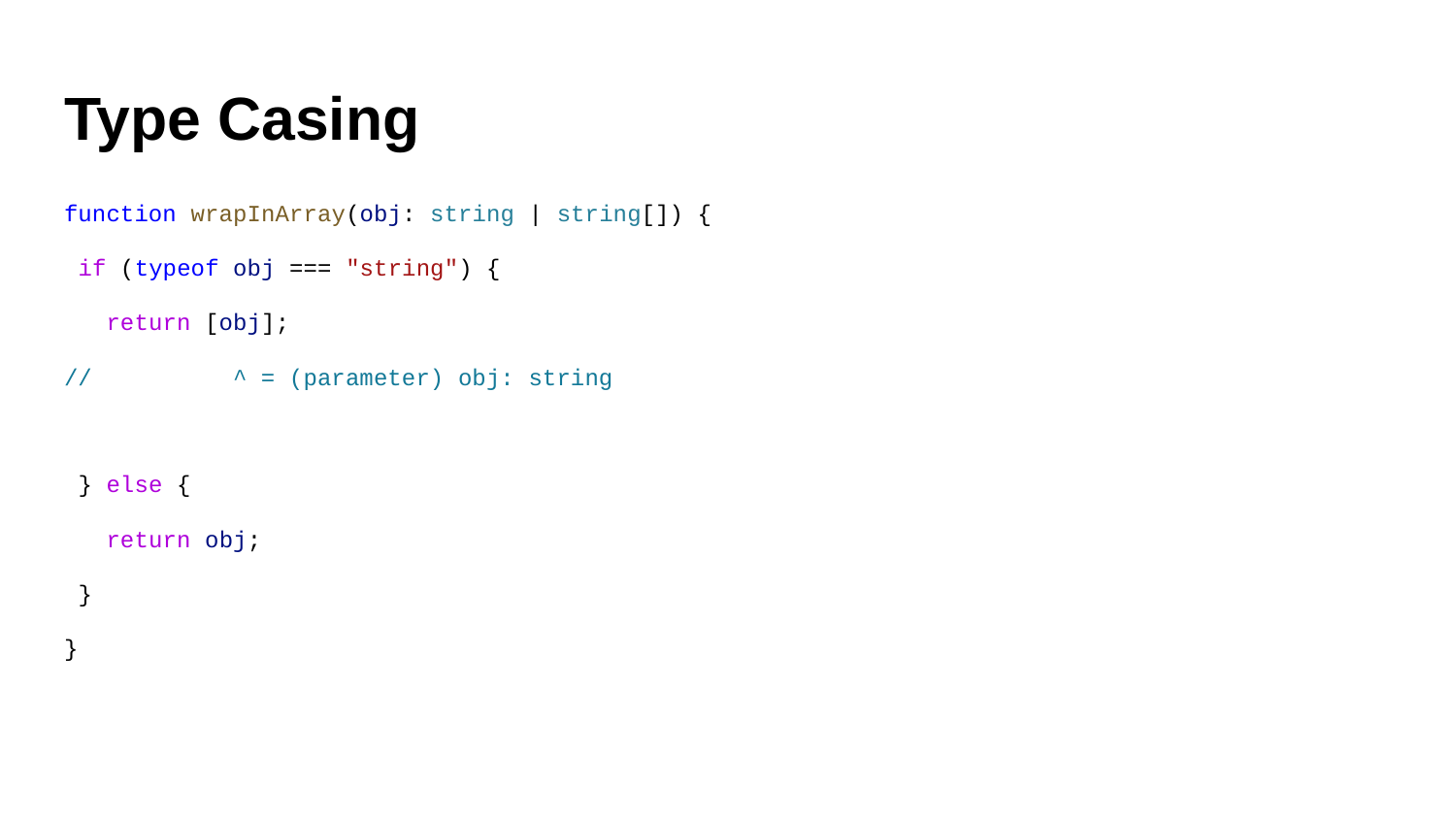

# Type Casing
function wrapInArray(obj: string | string[]) {
 if (typeof obj === "string") {
   return [obj];
//          ^ = (parameter) obj: string

 } else {
   return obj;
 }
}